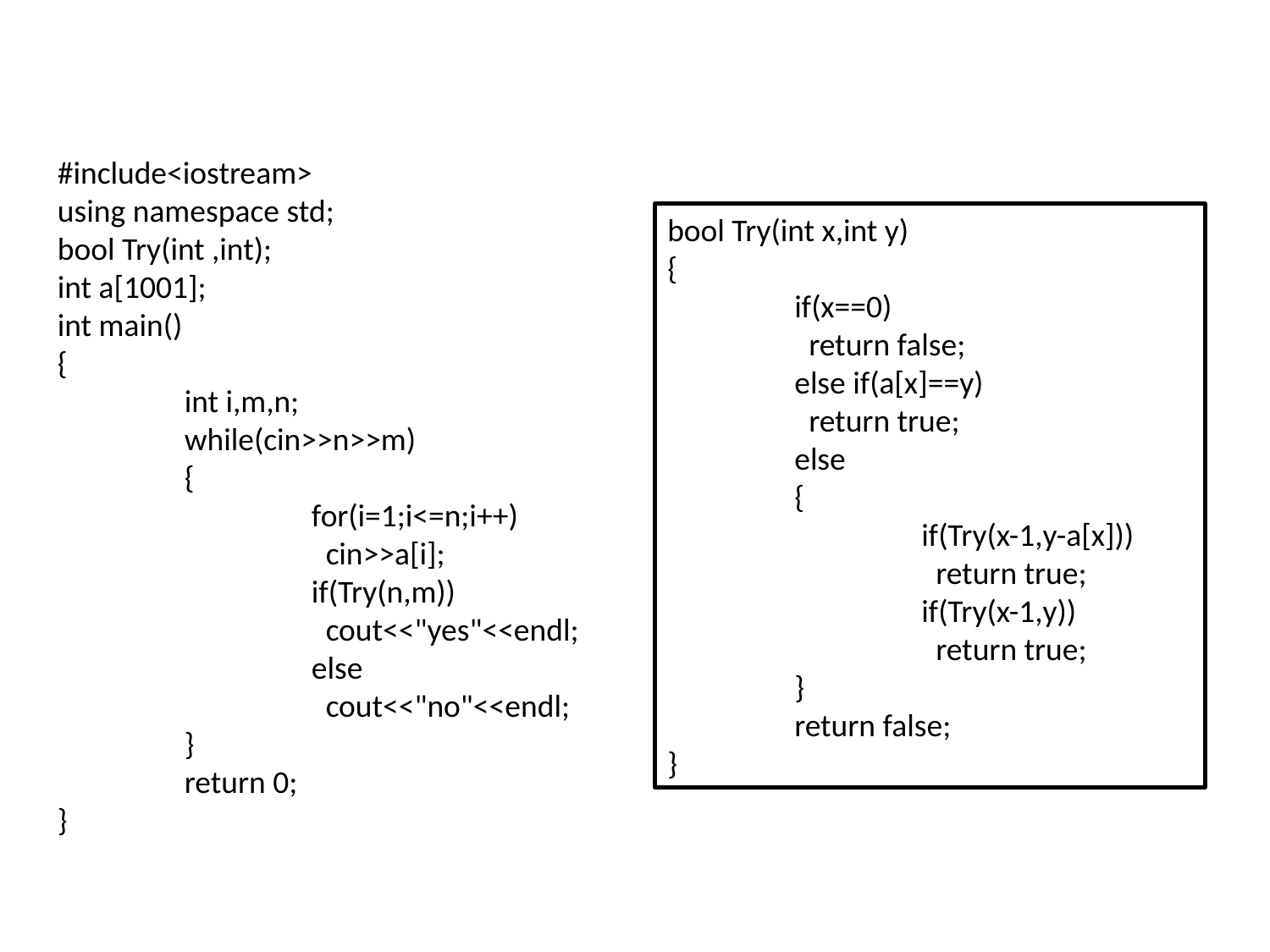

#include<iostream>
using namespace std;
bool Try(int ,int);
int a[1001];
int main()
{
	int i,m,n;
	while(cin>>n>>m)
	{
		for(i=1;i<=n;i++)
		  cin>>a[i];
		if(Try(n,m))
		  cout<<"yes"<<endl;
		else
		  cout<<"no"<<endl;
	}
	return 0;
}
bool Try(int x,int y)
{
	if(x==0)
	  return false;
	else if(a[x]==y)
	  return true;
	else
	{
		if(Try(x-1,y-a[x]))
		  return true;
		if(Try(x-1,y))
		  return true;
	}
	return false;
}